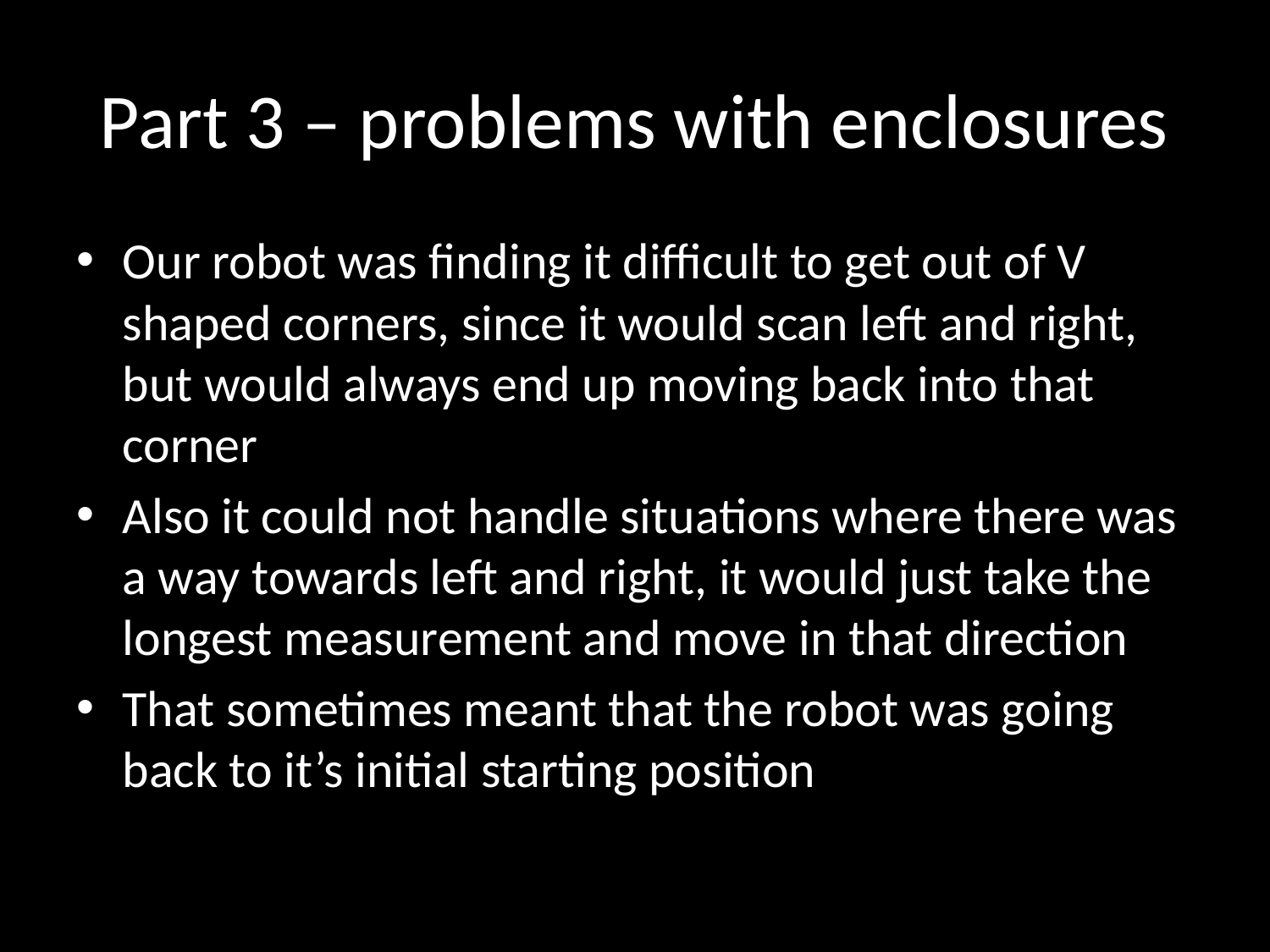

# Part 3 – problems with enclosures
Our robot was finding it difficult to get out of V shaped corners, since it would scan left and right, but would always end up moving back into that corner
Also it could not handle situations where there was a way towards left and right, it would just take the longest measurement and move in that direction
That sometimes meant that the robot was going back to it’s initial starting position